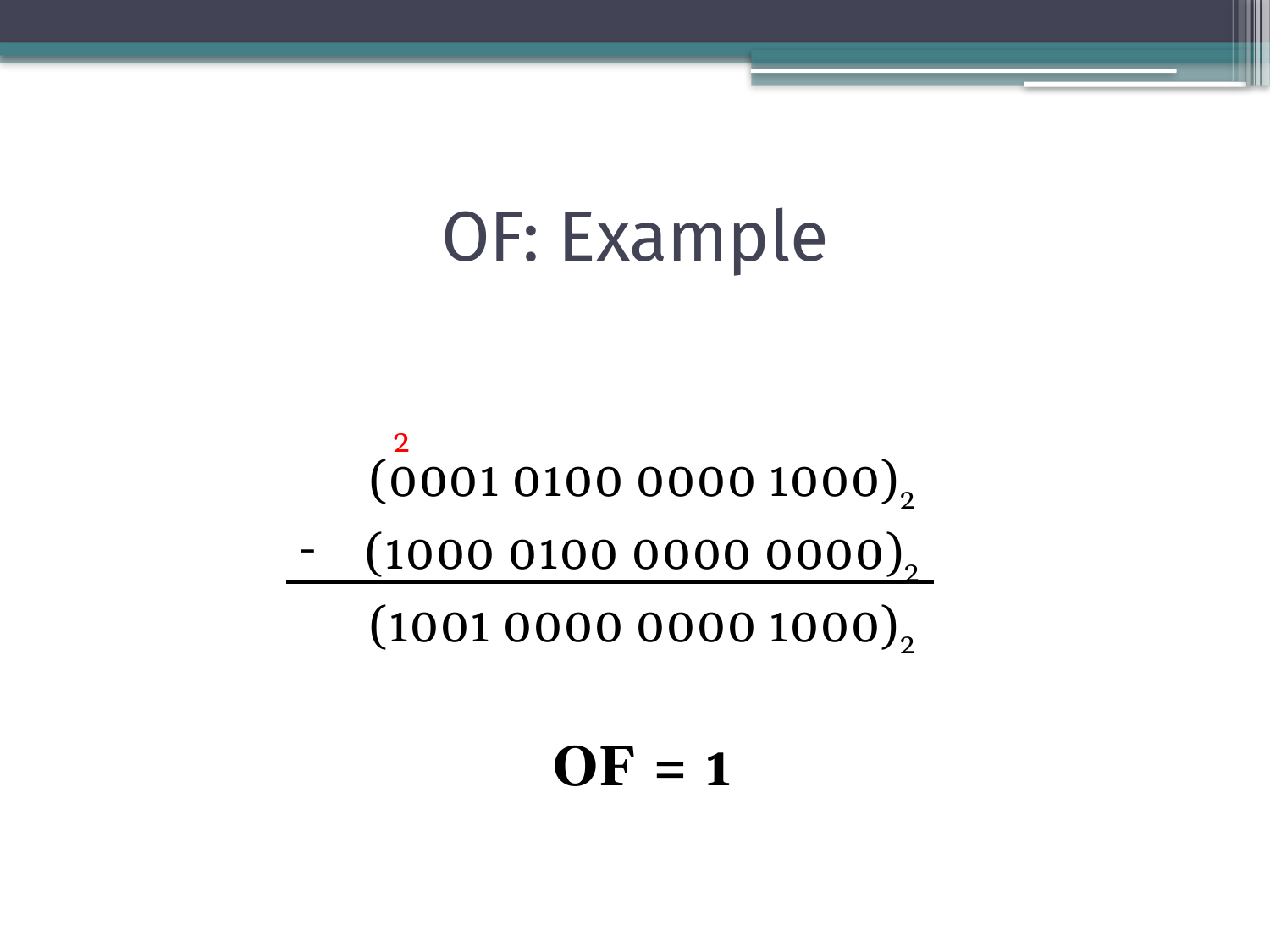

# OF: Example

(0001 0100 0000 1000)2
(1000 0100 0000 0000)2
(1001 0000 0000 1000)2

OF = 1
2
-